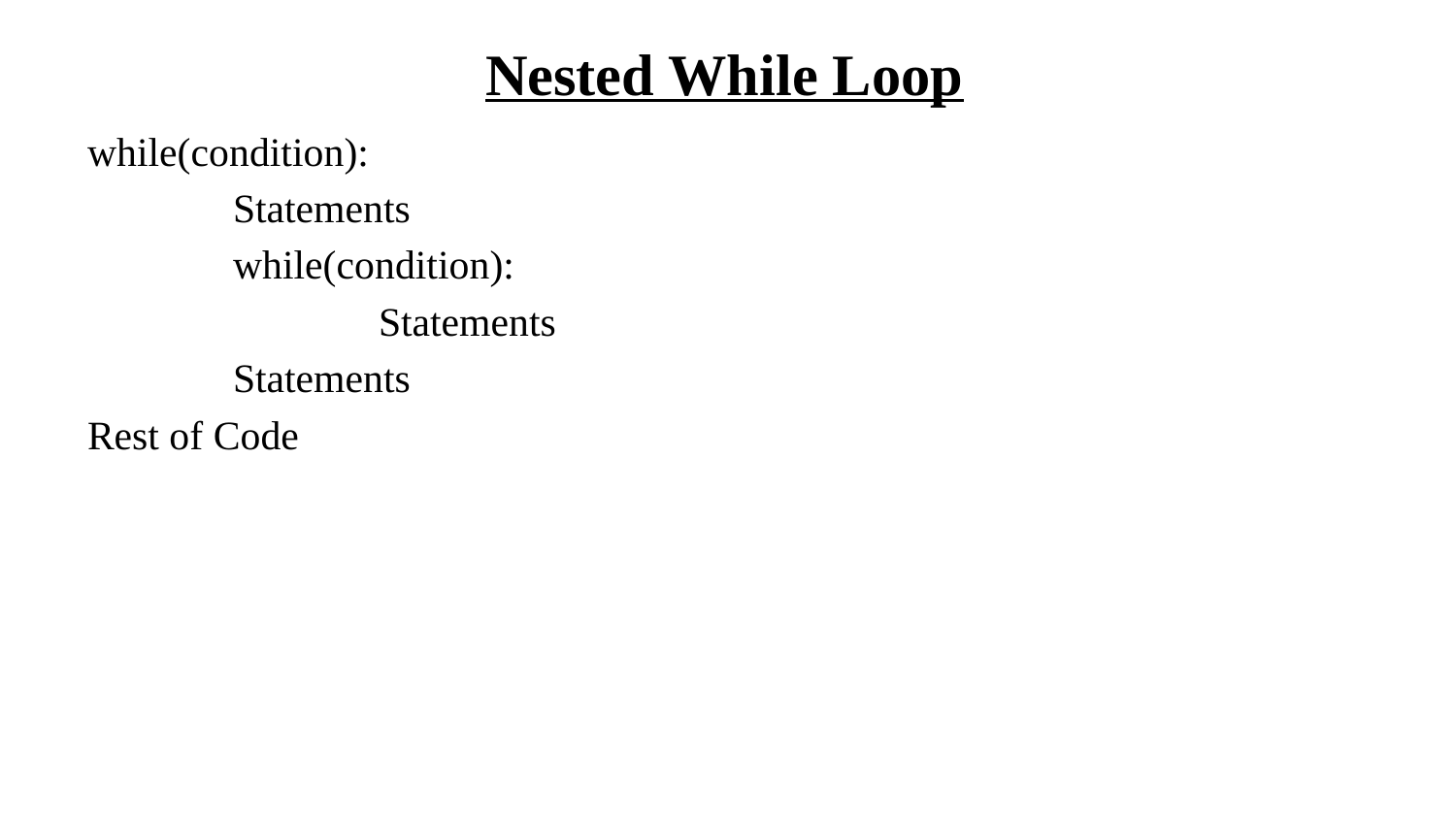

# Nested While Loop
while(condition):
	Statements
	while(condition):
		Statements
	Statements
Rest of Code